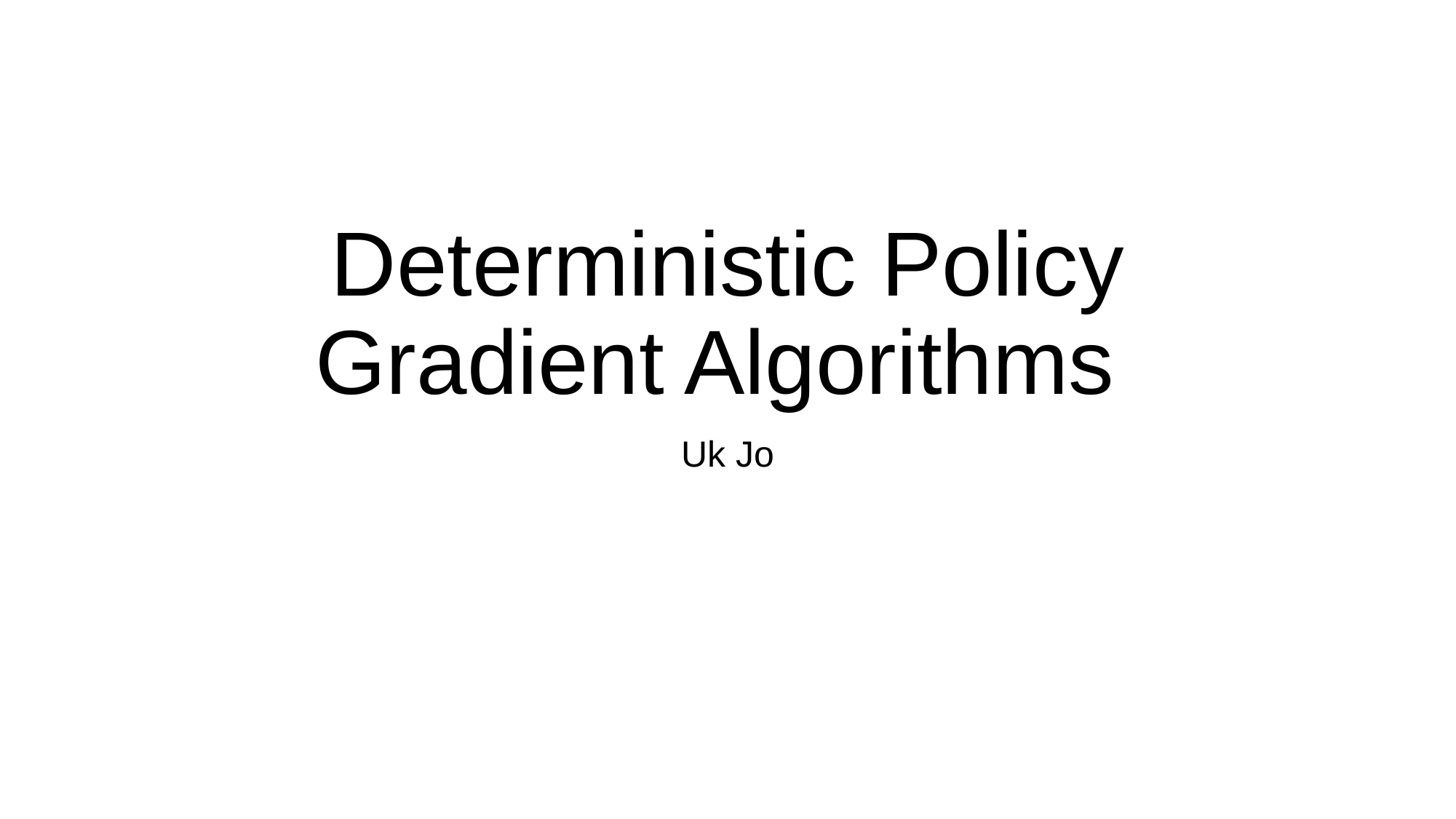

# Deterministic Policy Gradient Algorithms
Uk Jo